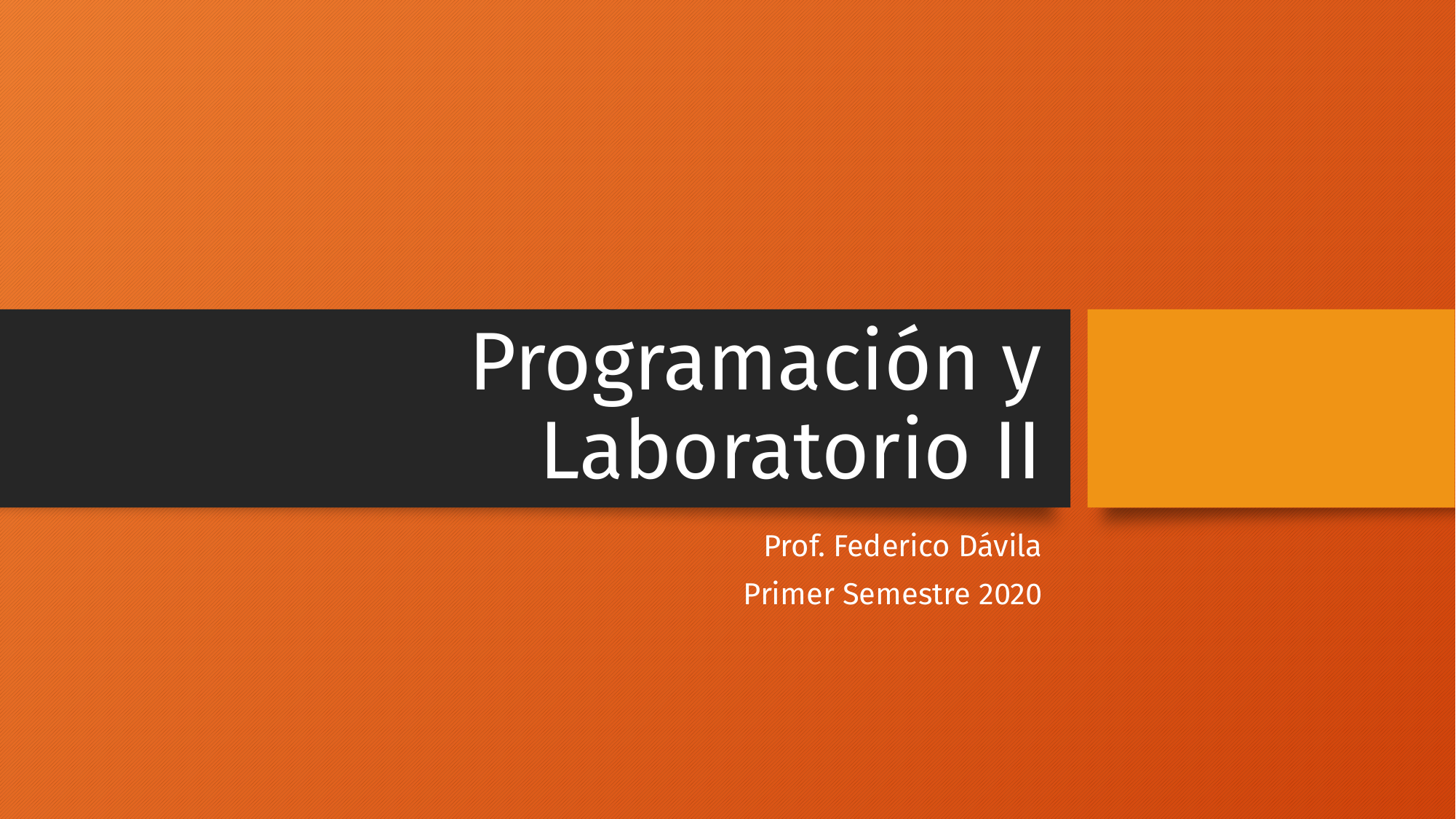

# Programación y Laboratorio II
Prof. Federico Dávila
Primer Semestre 2020